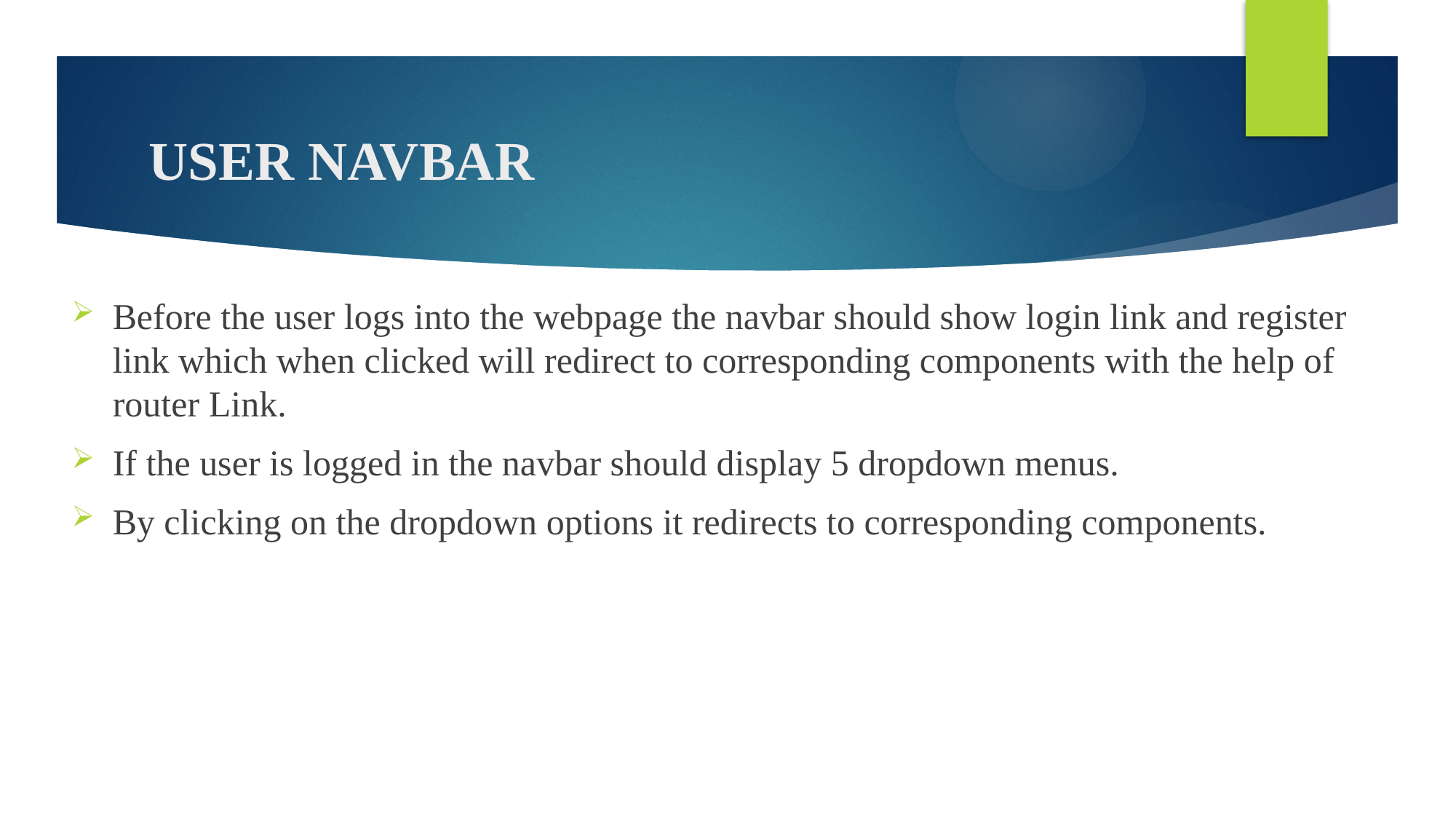

# USER NAVBAR
Before the user logs into the webpage the navbar should show login link and register link which when clicked will redirect to corresponding components with the help of router Link.
If the user is logged in the navbar should display 5 dropdown menus.
By clicking on the dropdown options it redirects to corresponding components.